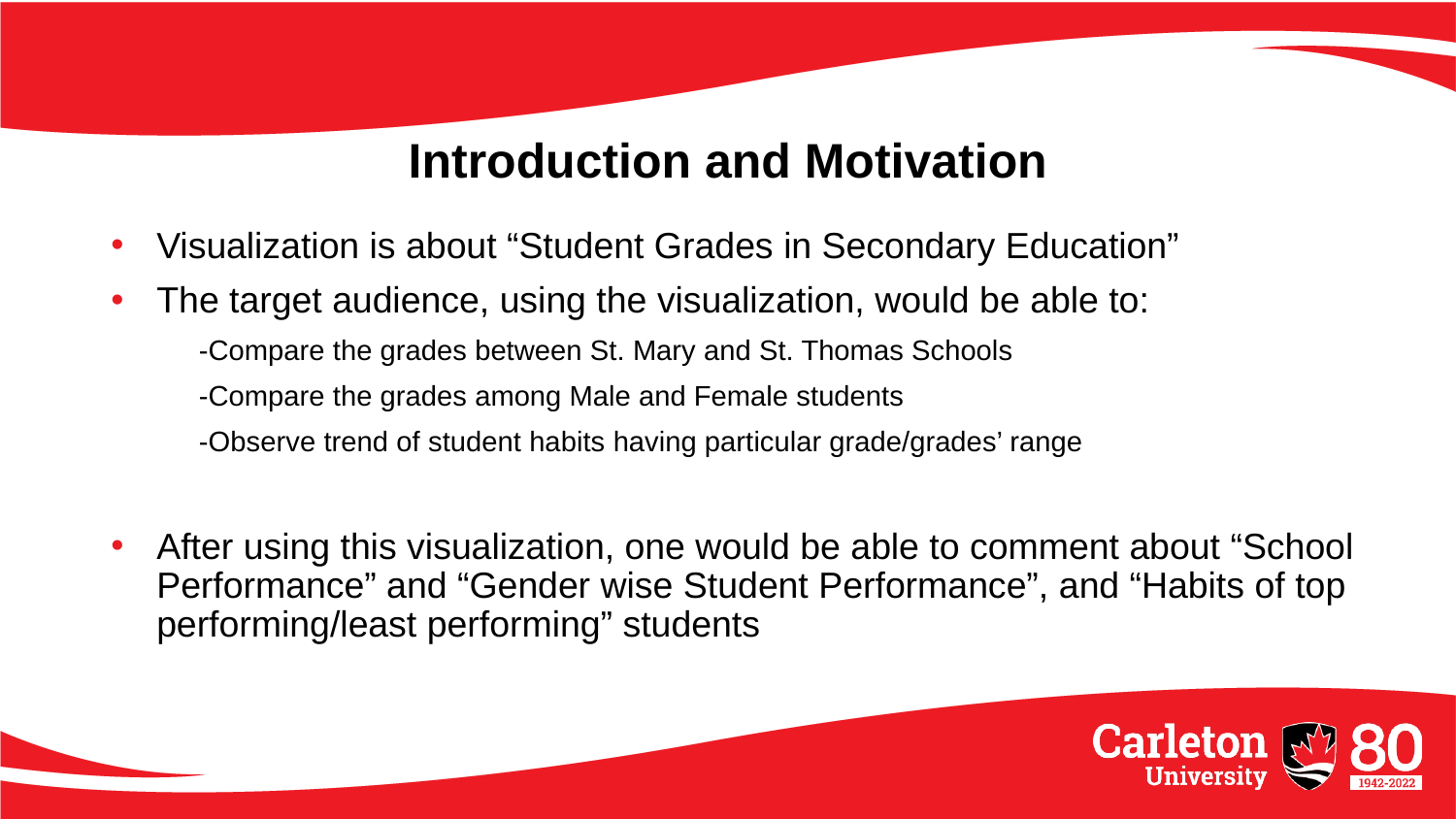

# Introduction and Motivation
Visualization is about “Student Grades in Secondary Education”
The target audience, using the visualization, would be able to:
           -Compare the grades between St. Mary and St. Thomas Schools
           -Compare the grades among Male and Female students
           -Observe trend of student habits having particular grade/grades’ range

After using this visualization, one would be able to comment about “School Performance” and “Gender wise Student Performance”, and “Habits of top performing/least performing” students